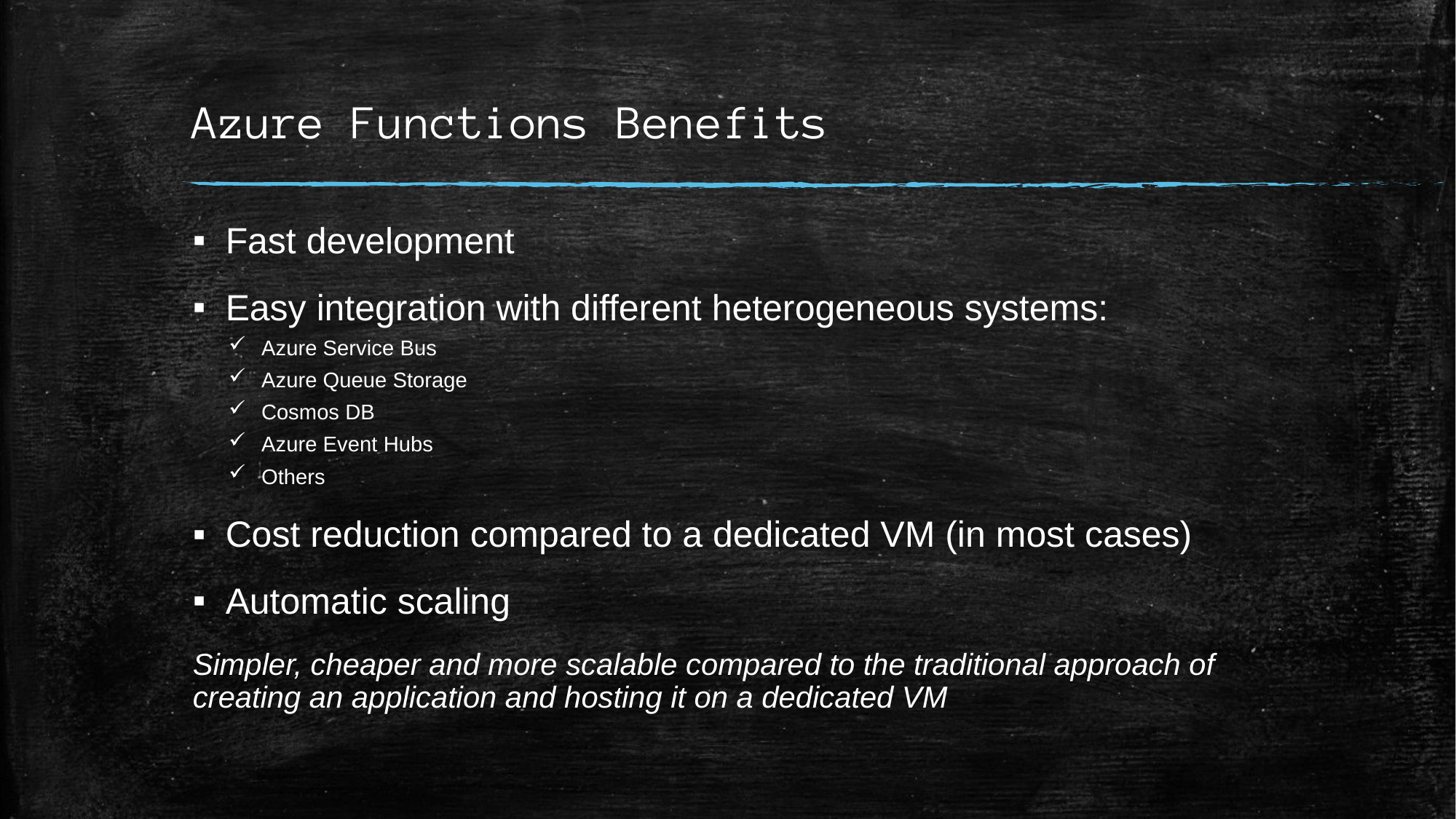

# Azure Functions Benefits
Fast development
Easy integration with different heterogeneous systems:
Azure Service Bus
Azure Queue Storage
Cosmos DB
Azure Event Hubs
Others
Cost reduction compared to a dedicated VM (in most cases)
Automatic scaling
Simpler, cheaper and more scalable compared to the traditional approach of creating an application and hosting it on a dedicated VM